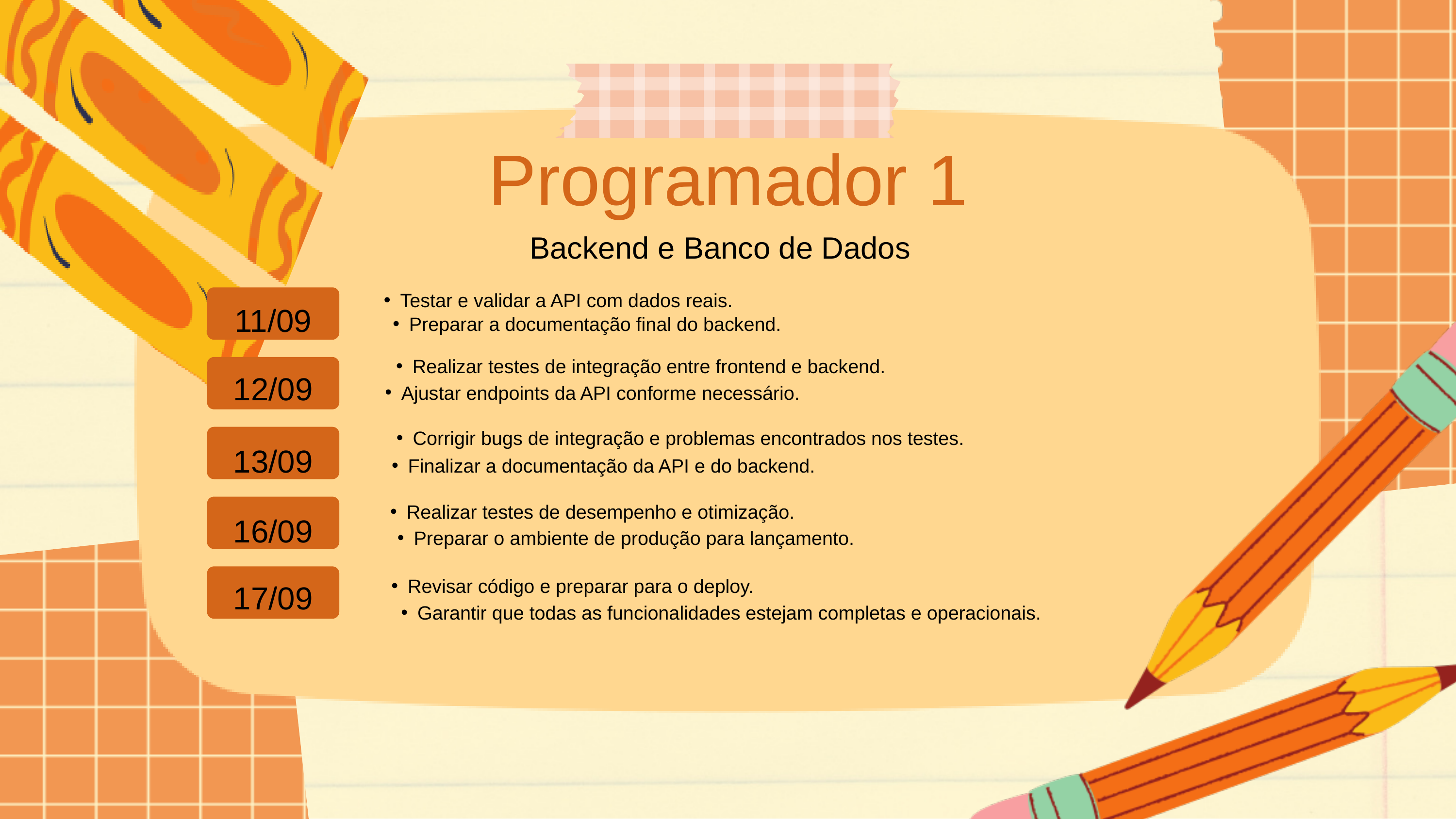

Programador 1
 Backend e Banco de Dados
11/09
Testar e validar a API com dados reais.

Preparar a documentação final do backend.
Realizar testes de integração entre frontend e backend.
12/09

Ajustar endpoints da API conforme necessário.
Corrigir bugs de integração e problemas encontrados nos testes.
13/09

Finalizar a documentação da API e do backend.
16/09
Realizar testes de desempenho e otimização.

Preparar o ambiente de produção para lançamento.

17/09

Revisar código e preparar para o deploy.
Garantir que todas as funcionalidades estejam completas e operacionais.